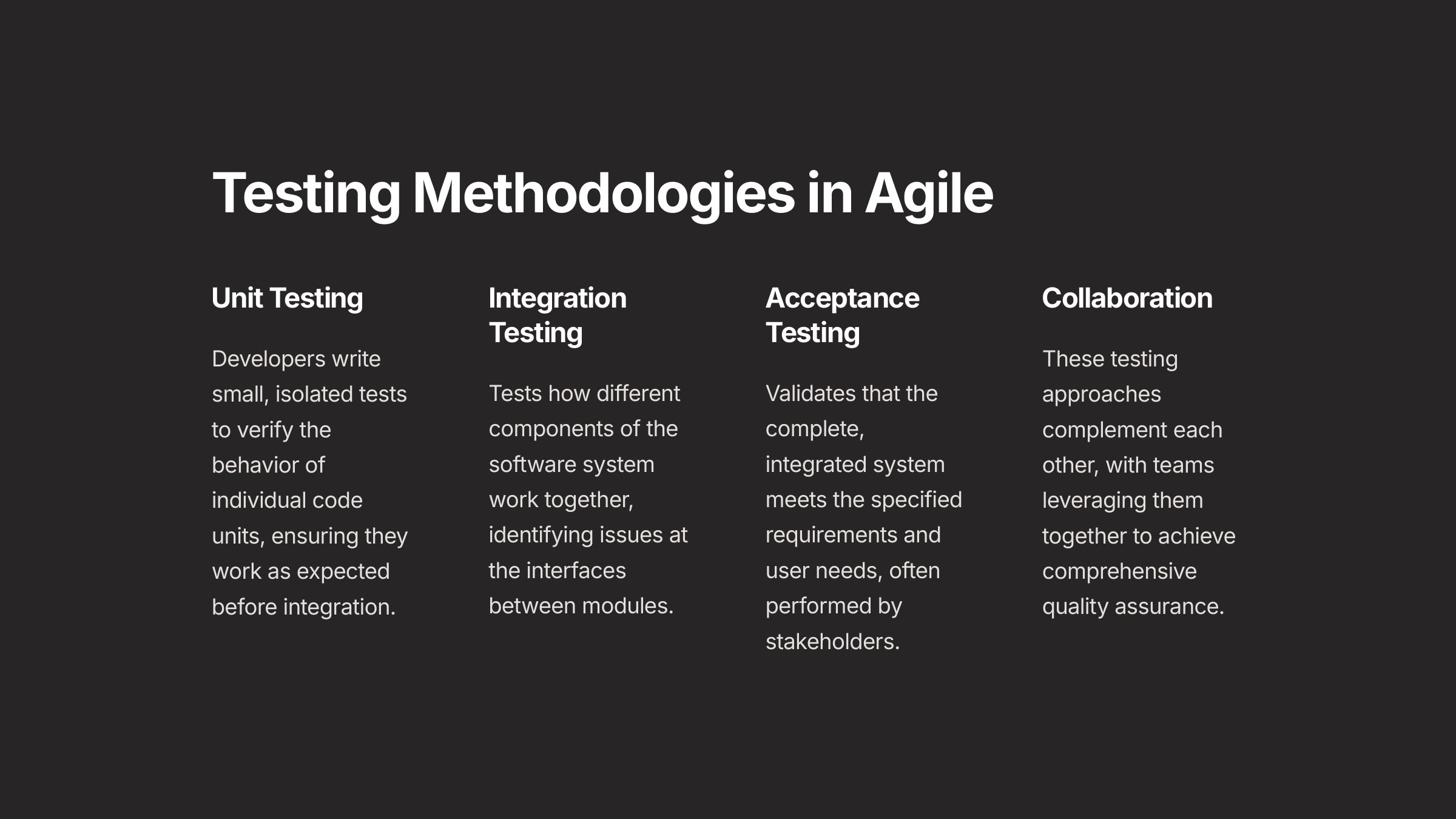

Testing Methodologies in Agile
Unit Testing
Integration Testing
Acceptance Testing
Collaboration
Developers write small, isolated tests to verify the behavior of individual code units, ensuring they work as expected before integration.
These testing approaches complement each other, with teams leveraging them together to achieve comprehensive quality assurance.
Tests how different components of the software system work together, identifying issues at the interfaces between modules.
Validates that the complete, integrated system meets the specified requirements and user needs, often performed by stakeholders.